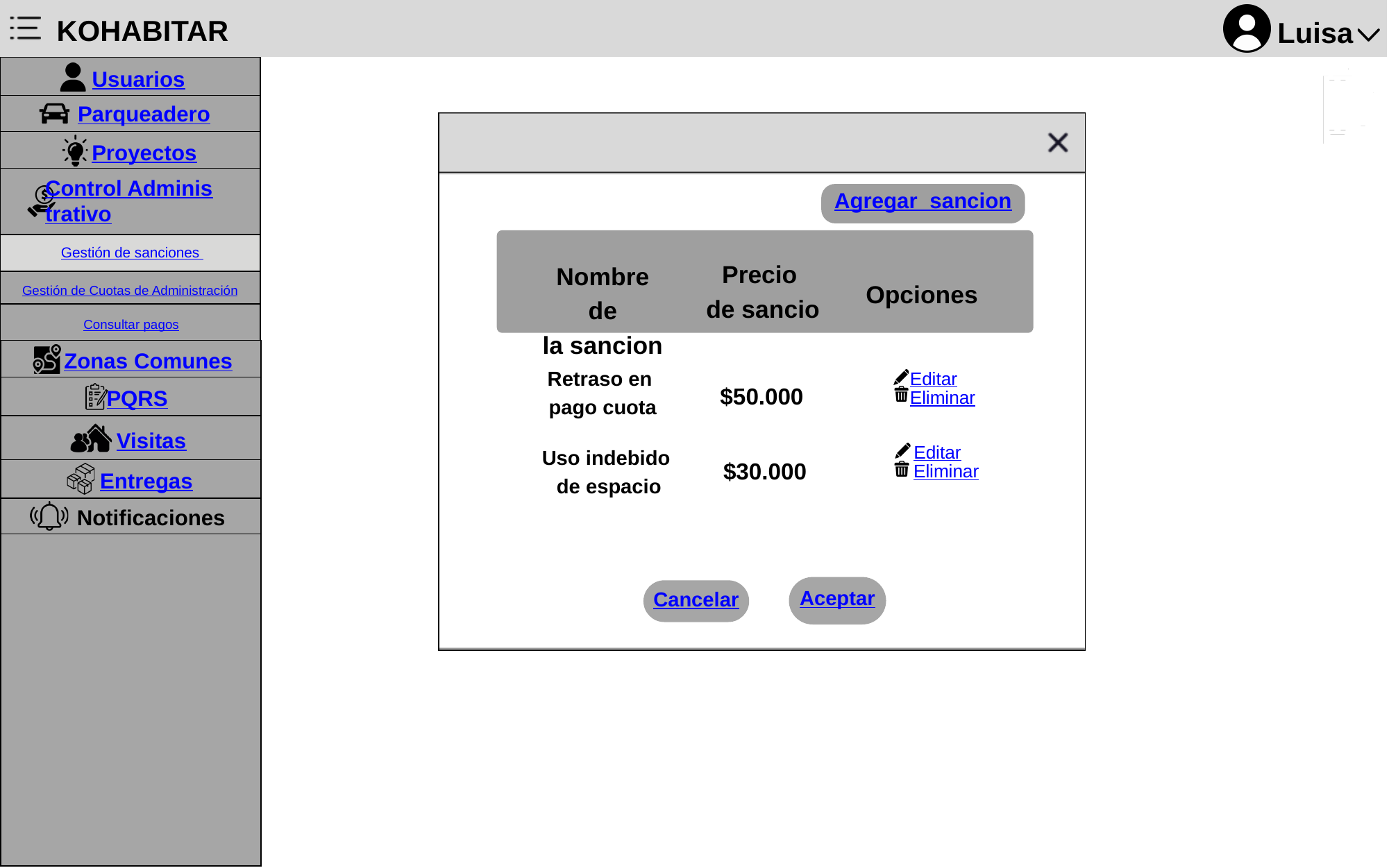

KOHABITAR
Luisa

Usuarios

Parqueadero

Proyectos

Control Administrativo

Agregar  sancion

Gestión de sanciones
Precio
de sancio
Nombre de
la sancion

Gestión de Cuotas de Administración
Opciones

Consultar pagos

Zonas Comunes

Retraso en
pago cuota

Editar

PQRS

$50.000
Eliminar

Visitas
Editar
Eliminar
Uso indebido
 de espacio

$30.000

Entregas

Notificaciones

Aceptar

Cancelar